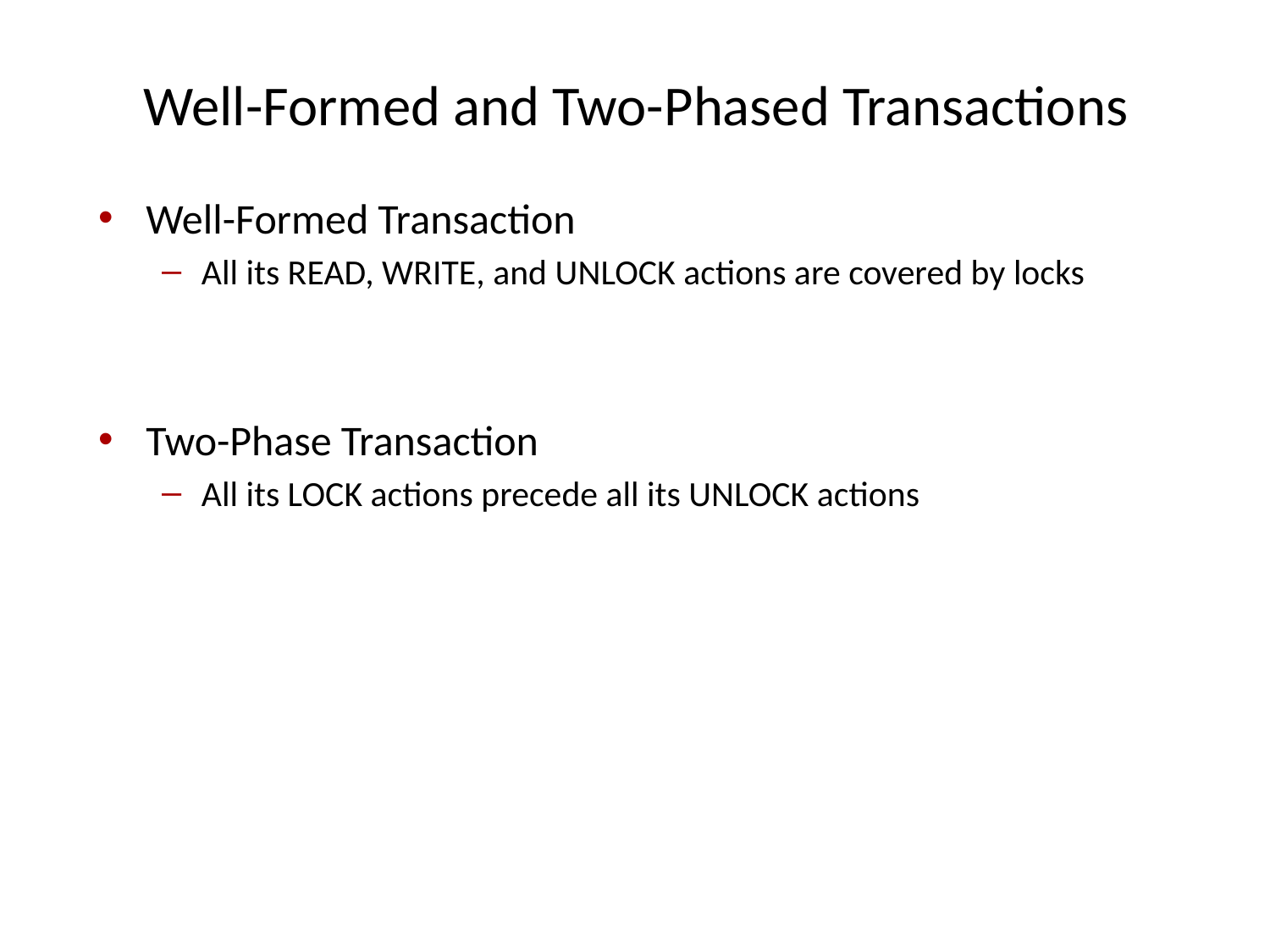

# Well-Formed and Two-Phased Transactions
Well-Formed Transaction
All its READ, WRITE, and UNLOCK actions are covered by locks

Two-Phase Transaction
All its LOCK actions precede all its UNLOCK actions